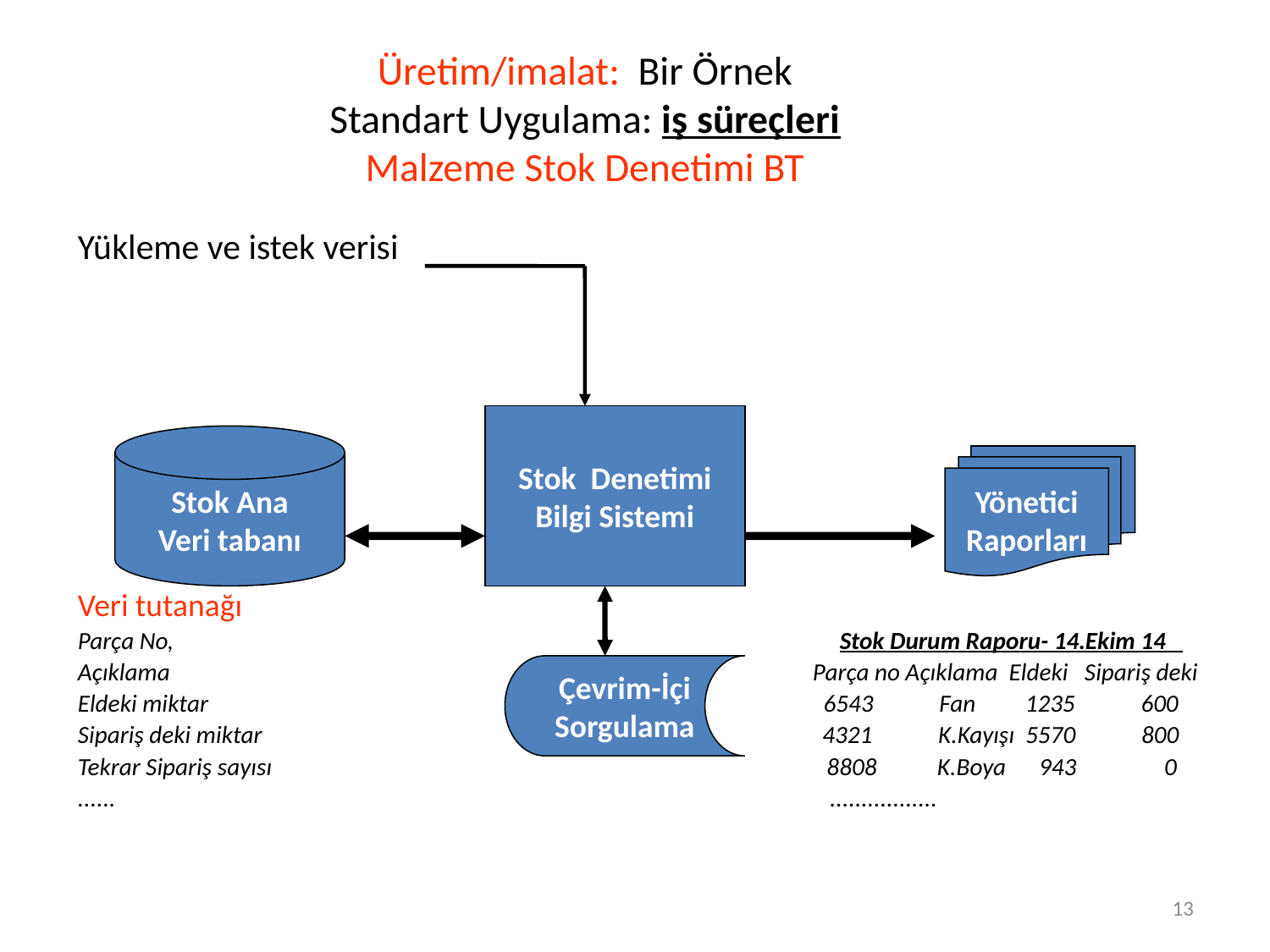

# Üretim/imalat:  Bir Örnek Standart Uygulama: iş süreçleri Malzeme Stok Denetimi BT
Yükleme ve istek verisi

Veri tutanağı
Parça No,                                                                                                                         Stok Durum Raporu- 14.Ekim 14
Açıklama                                                                                                                     Parça no Açıklama  Eldeki   Sipariş deki
Eldeki miktar                                                                                                                6543            Fan         1235            600
Sipariş deki miktar                                                                                                      4321            K.Kayışı  5570            800
Tekrar Sipariş sayısı                                                                                                     8808           K.Boya      943                0
......                                                                                                                                  .................

Stok  Denetimi
Bilgi Sistemi
Stok Ana
Veri tabanı
Yönetici
Raporları

Çevrim-İçi
Sorgulama

13